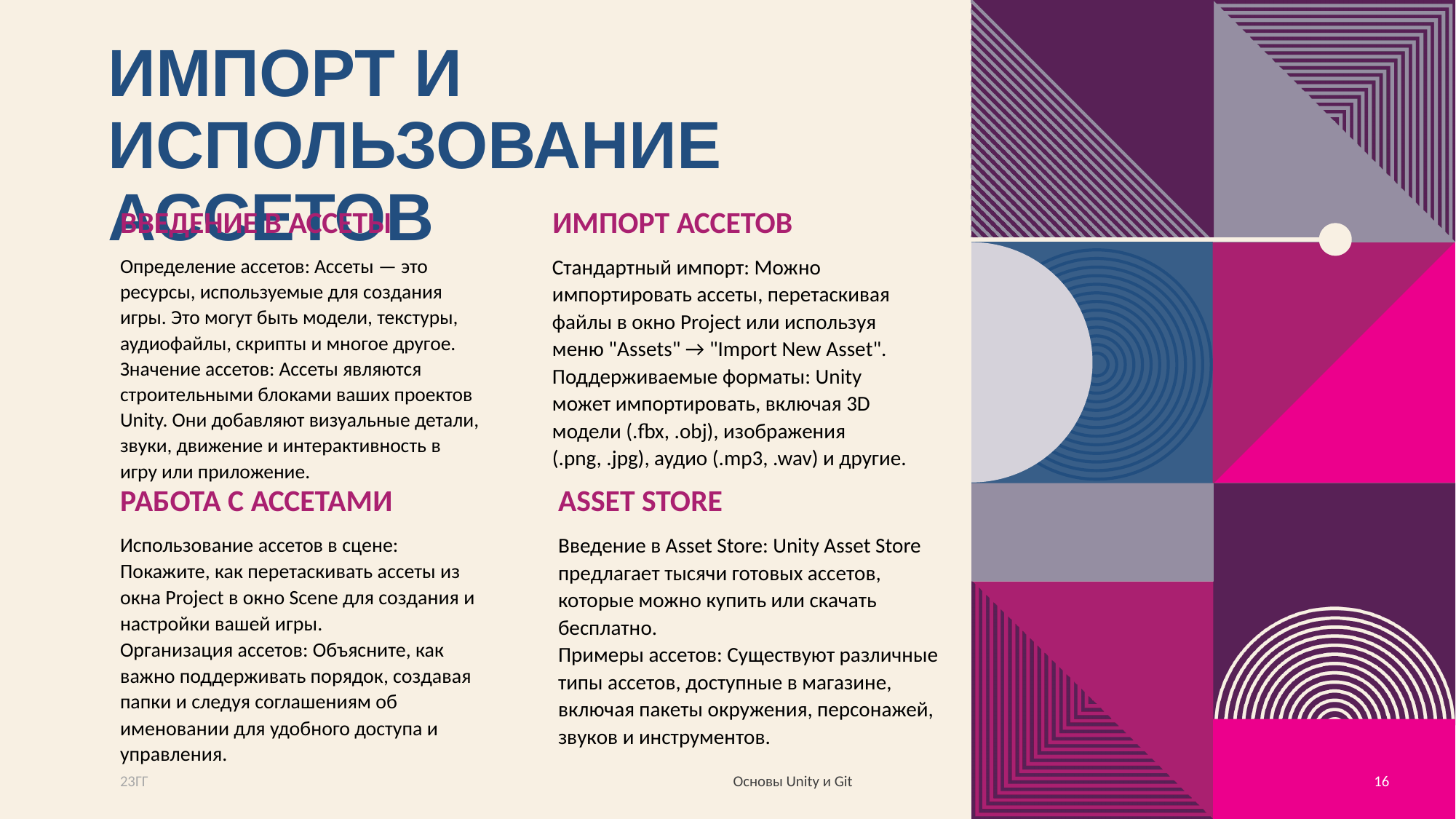

# Импорт и использование ассетов
Введение в ассеты
Импорт ассетов
Определение ассетов: Ассеты — это ресурсы, используемые для создания игры. Это могут быть модели, текстуры, аудиофайлы, скрипты и многое другое.
Значение ассетов: Ассеты являются строительными блоками ваших проектов Unity. Они добавляют визуальные детали, звуки, движение и интерактивность в игру или приложение.
Стандартный импорт: Можно импортировать ассеты, перетаскивая файлы в окно Project или используя меню "Assets" → "Import New Asset".
Поддерживаемые форматы: Unity может импортировать, включая 3D модели (.fbx, .obj), изображения (.png, .jpg), аудио (.mp3, .wav) и другие.
Работа с ассетами
Asset Store
Использование ассетов в сцене: Покажите, как перетаскивать ассеты из окна Project в окно Scene для создания и настройки вашей игры.
Организация ассетов: Объясните, как важно поддерживать порядок, создавая папки и следуя соглашениям об именовании для удобного доступа и управления.
Введение в Asset Store: Unity Asset Store предлагает тысячи готовых ассетов, которые можно купить или скачать бесплатно.
Примеры ассетов: Существуют различные типы ассетов, доступные в магазине, включая пакеты окружения, персонажей, звуков и инструментов.
23ГГ
Основы Unity и Git
16